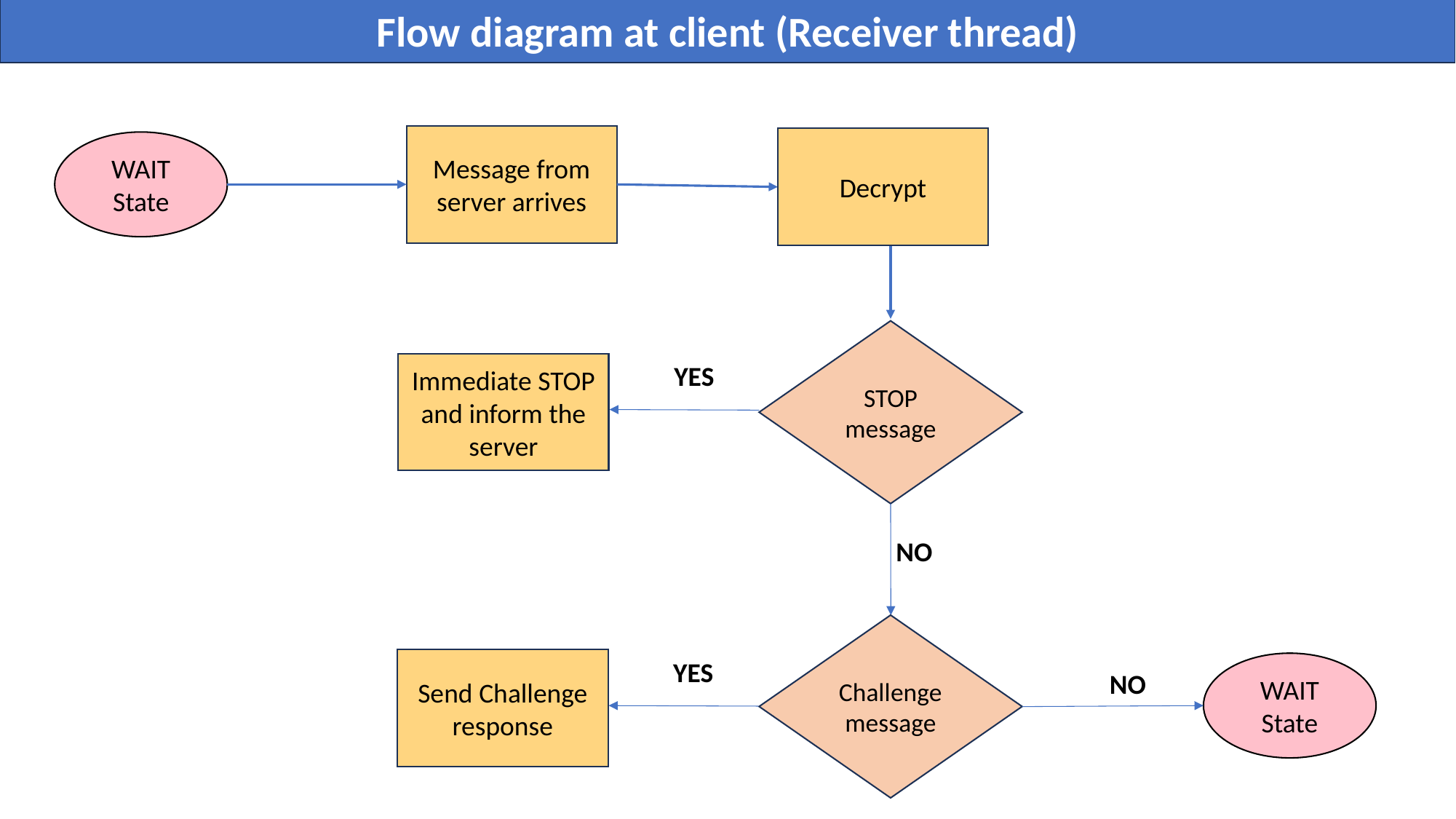

Flow diagram at client (Receiver thread)
Message from server arrives
Decrypt
WAIT
State
STOP message
Immediate STOP and inform the server
YES
NO
Challenge message
Send Challenge response
YES
WAIT
State
NO